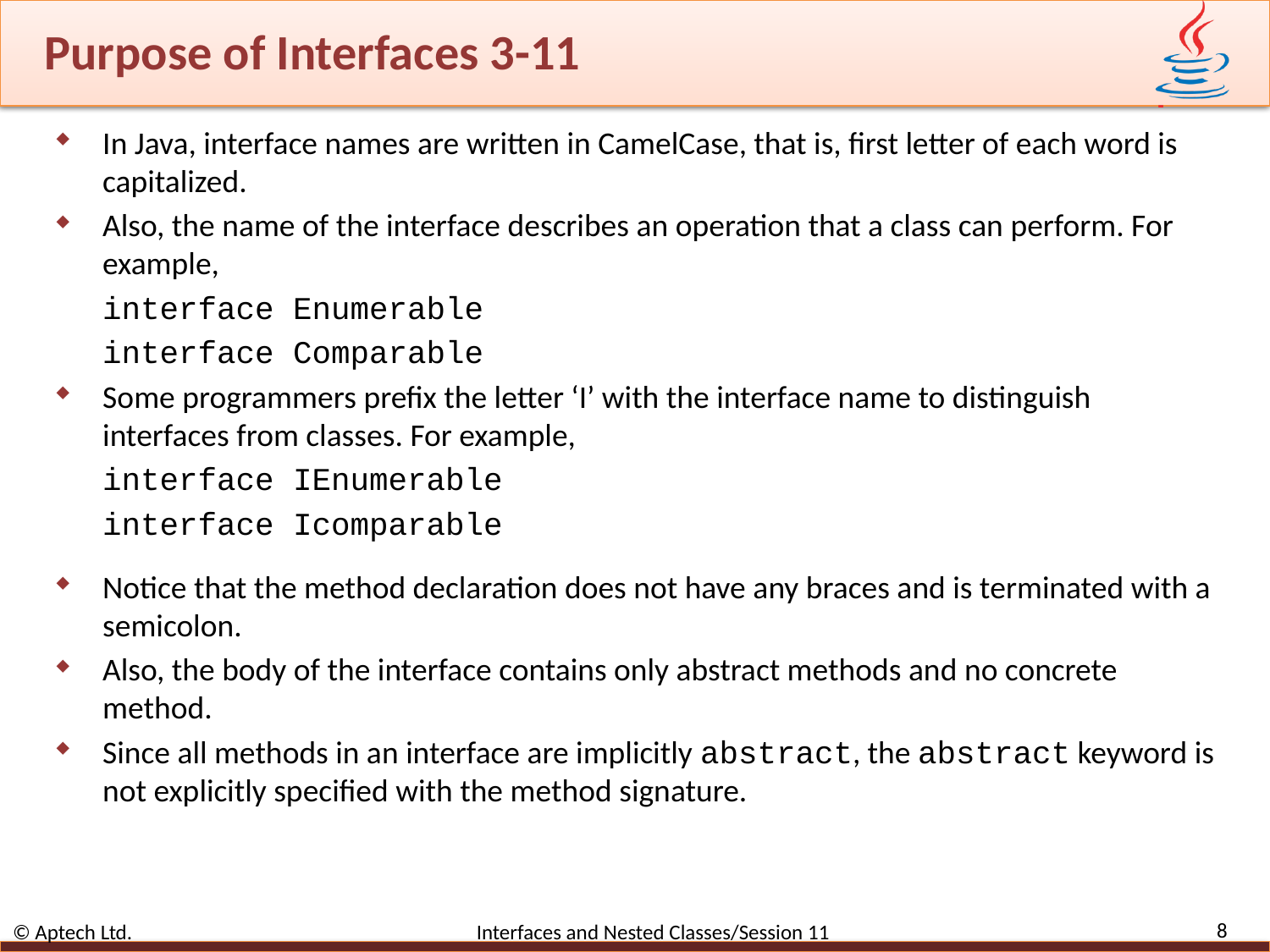

# Purpose of Interfaces 3-11
In Java, interface names are written in CamelCase, that is, first letter of each word is capitalized.
Also, the name of the interface describes an operation that a class can perform. For example,
interface Enumerable
interface Comparable
Some programmers prefix the letter ‘I’ with the interface name to distinguish interfaces from classes. For example,
interface IEnumerable
interface Icomparable
Notice that the method declaration does not have any braces and is terminated with a semicolon.
Also, the body of the interface contains only abstract methods and no concrete method.
Since all methods in an interface are implicitly abstract, the abstract keyword is not explicitly specified with the method signature.
8
© Aptech Ltd.                                                                       Interfaces and Nested Classes/Session 11